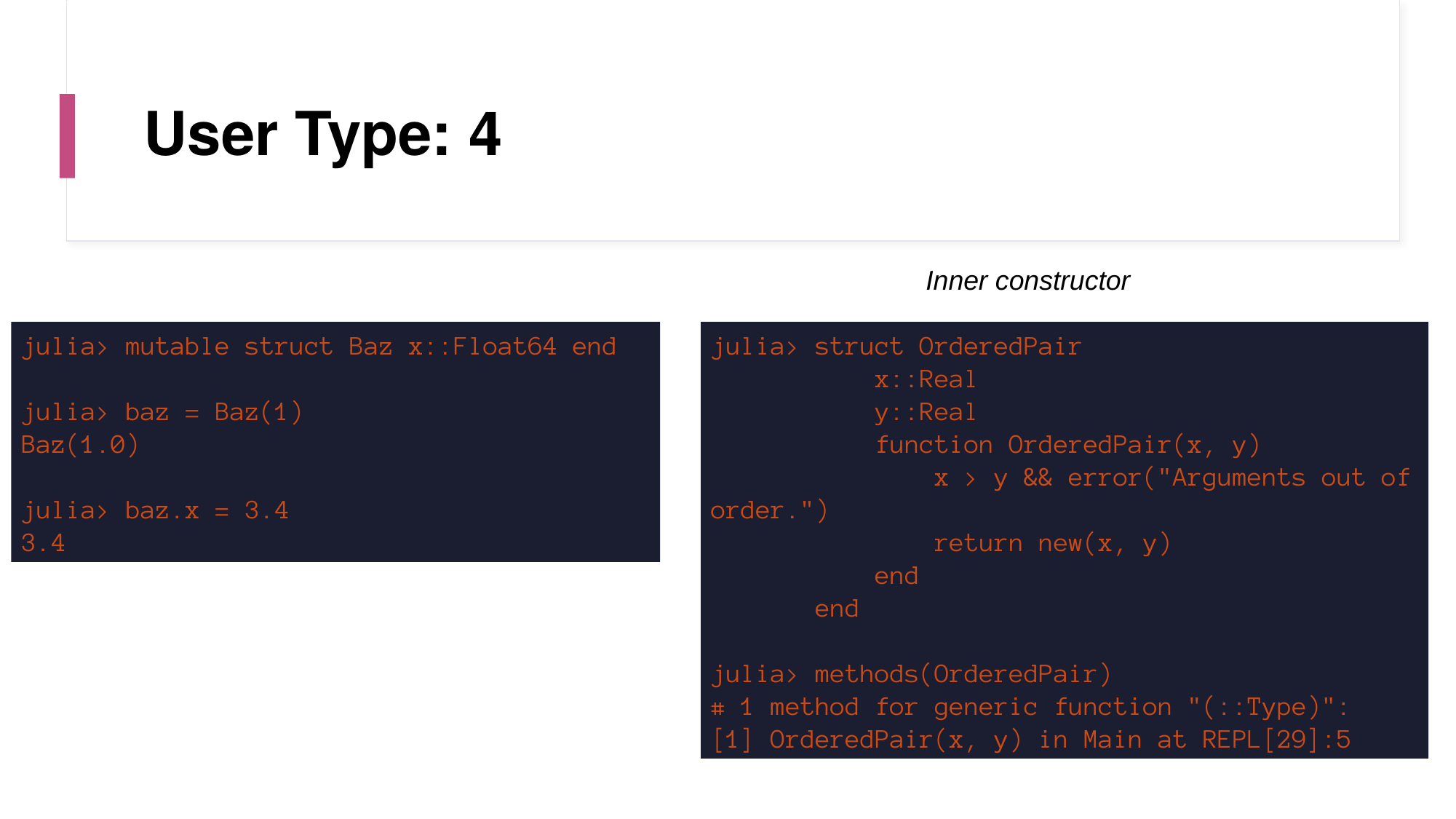

# User Type: 4
Inner constructor
julia> mutable struct Baz x::Float64 end
julia> baz = Baz(1)
Baz(1.0)
julia> baz.x = 3.4
3.4
julia> struct OrderedPair
           x::Real
           y::Real
           function OrderedPair(x, y)
               x > y && error("Arguments out of order.")
               return new(x, y)
           end
       end
julia> methods(OrderedPair)
# 1 method for generic function "(::Type)":
[1] OrderedPair(x, y) in Main at REPL[29]:5